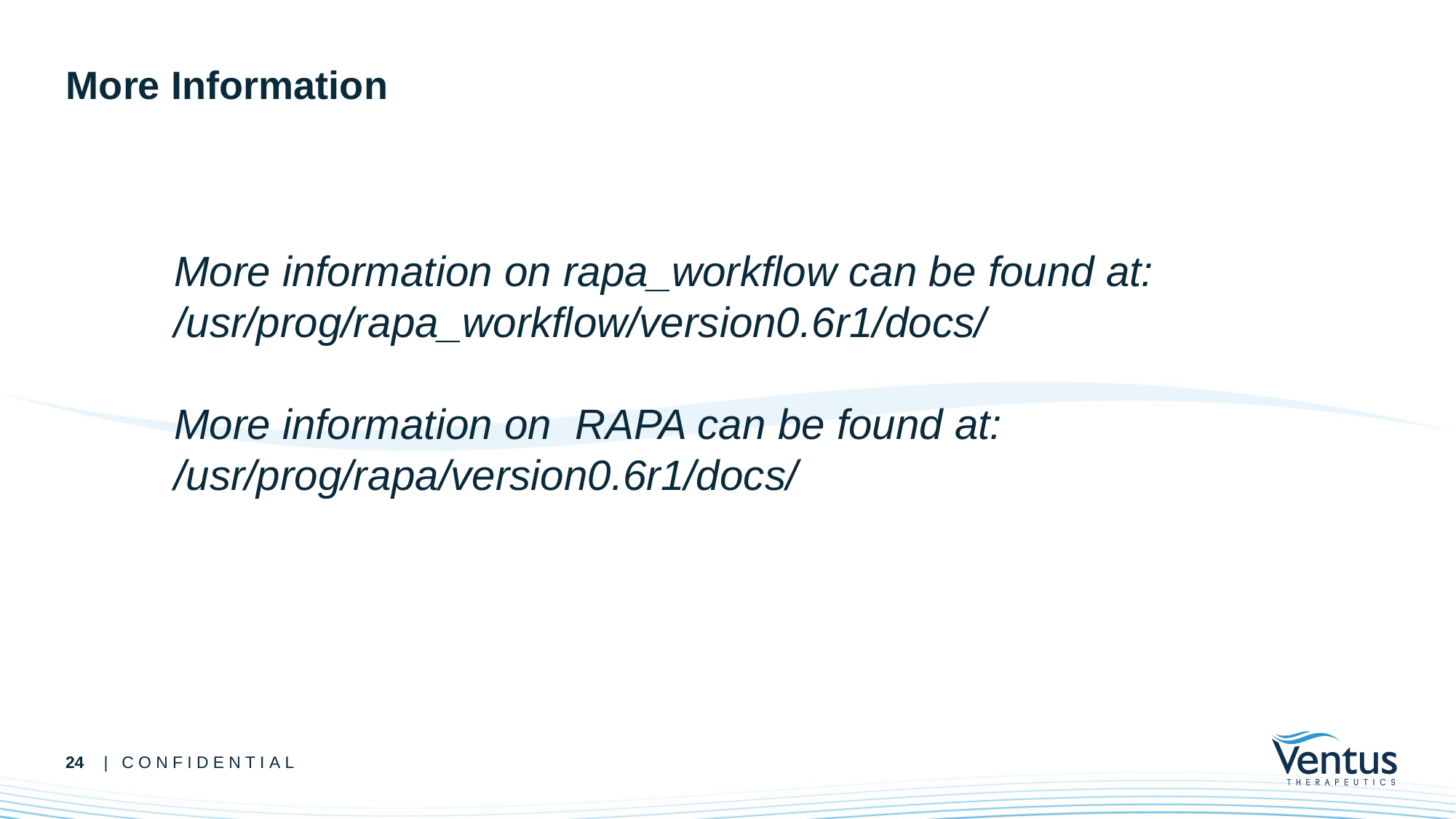

# More Information
More information on rapa_workflow can be found at: /usr/prog/rapa_workflow/version0.6r1/docs/

More information on  RAPA can be found at: /usr/prog/rapa/version0.6r1/docs/

24
| CONFIDENTIAL